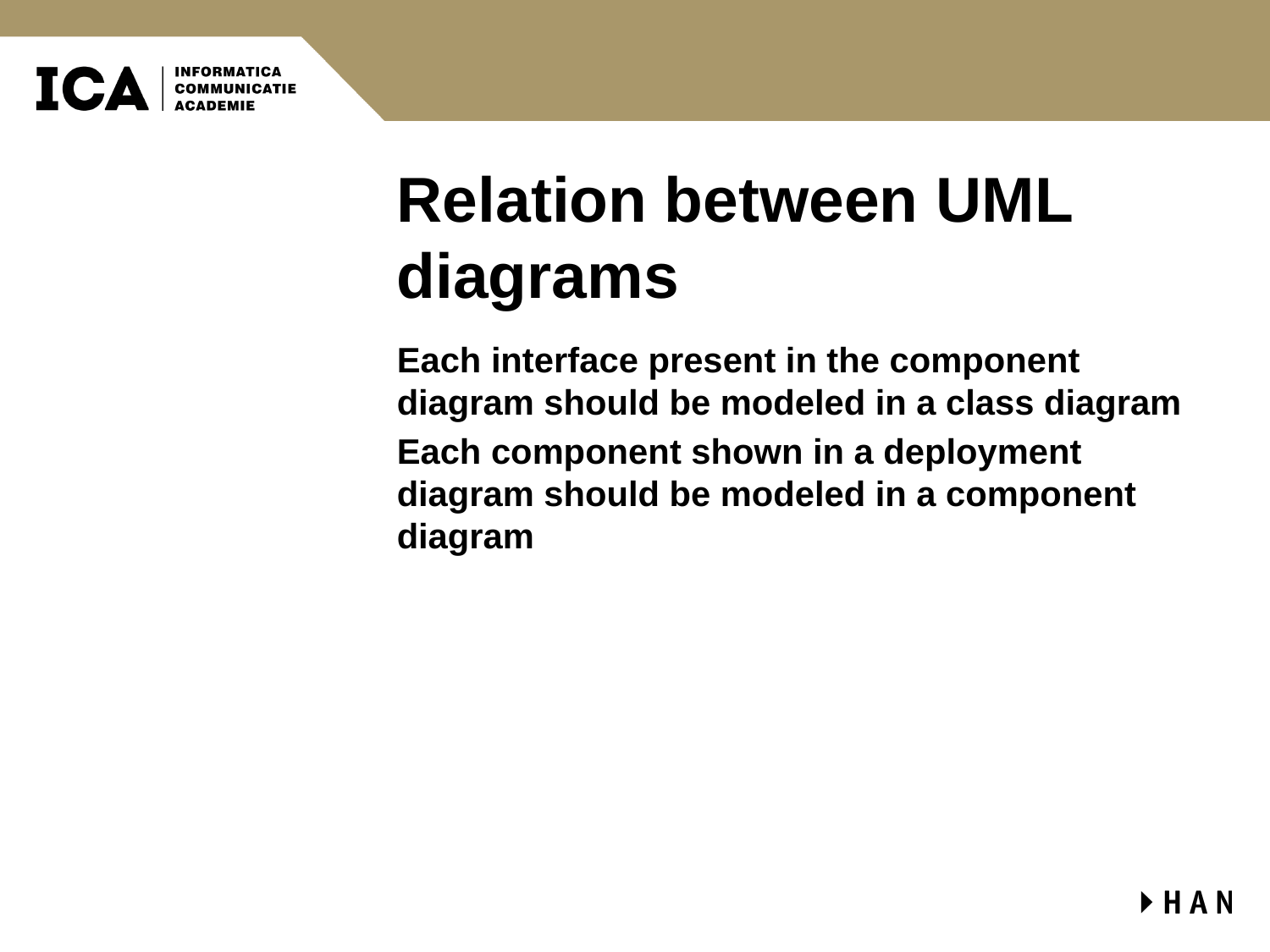

# Relation between UML diagrams

Each interface present in the component diagram should be modeled in a class diagram
Each component shown in a deployment diagram should be modeled in a component diagram